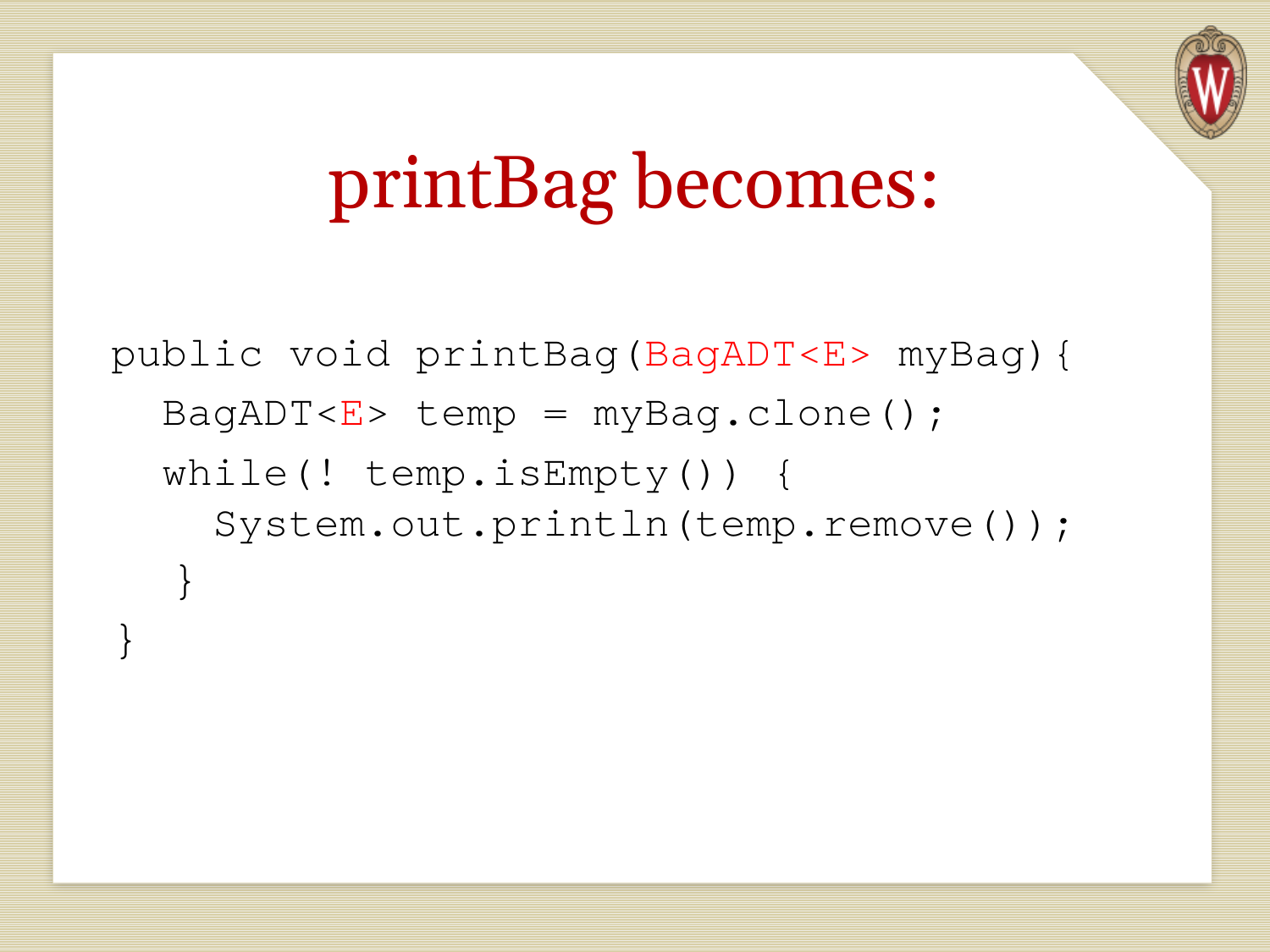

# printBag becomes:
public void printBag(BagADT<E> myBag){
  BagADT<E> temp = myBag.clone();
  while(! temp.isEmpty()) {
    System.out.println(temp.remove());
  }
}